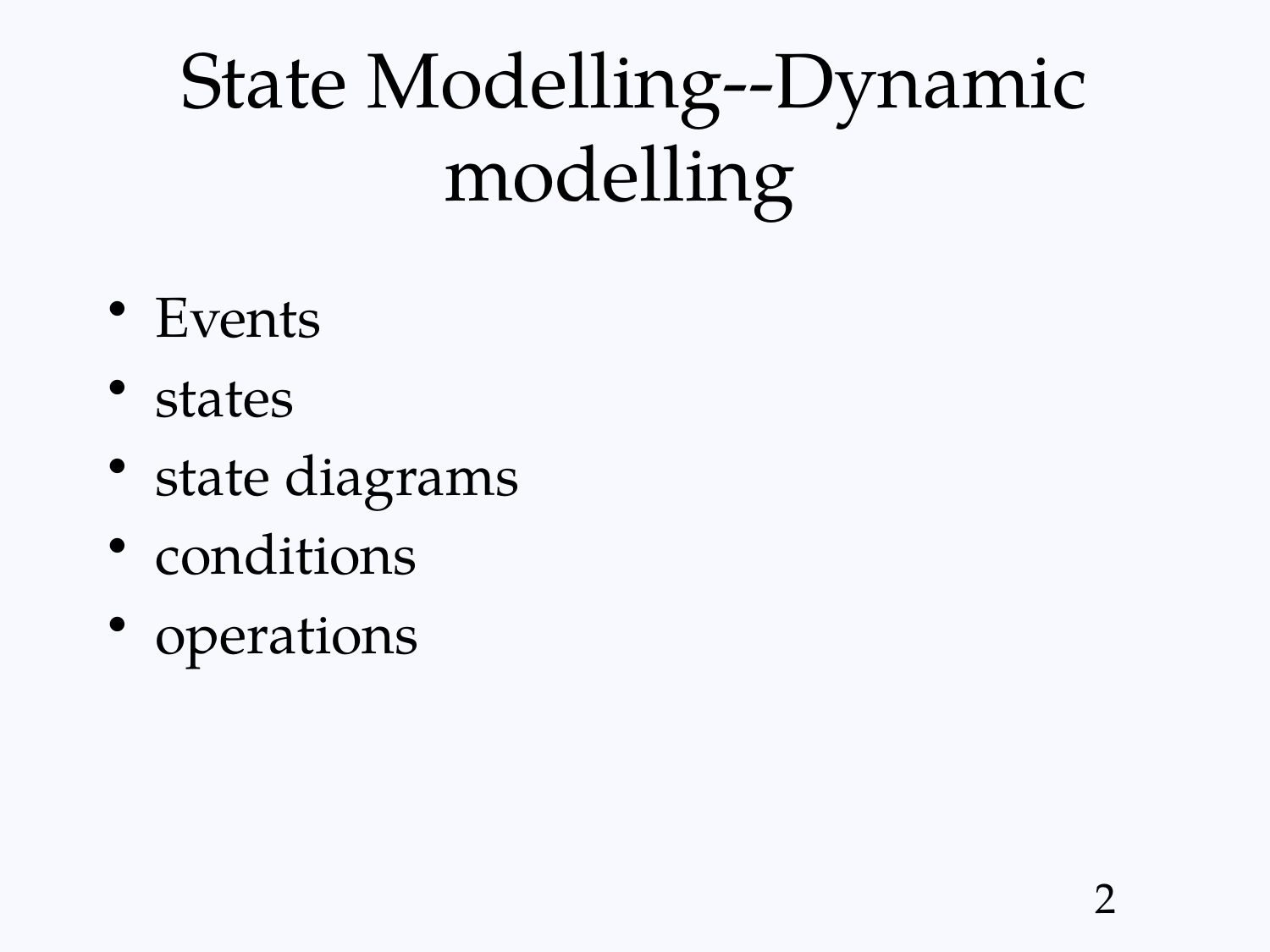

# State Modelling--Dynamic modelling
Events
states
state diagrams
conditions
operations